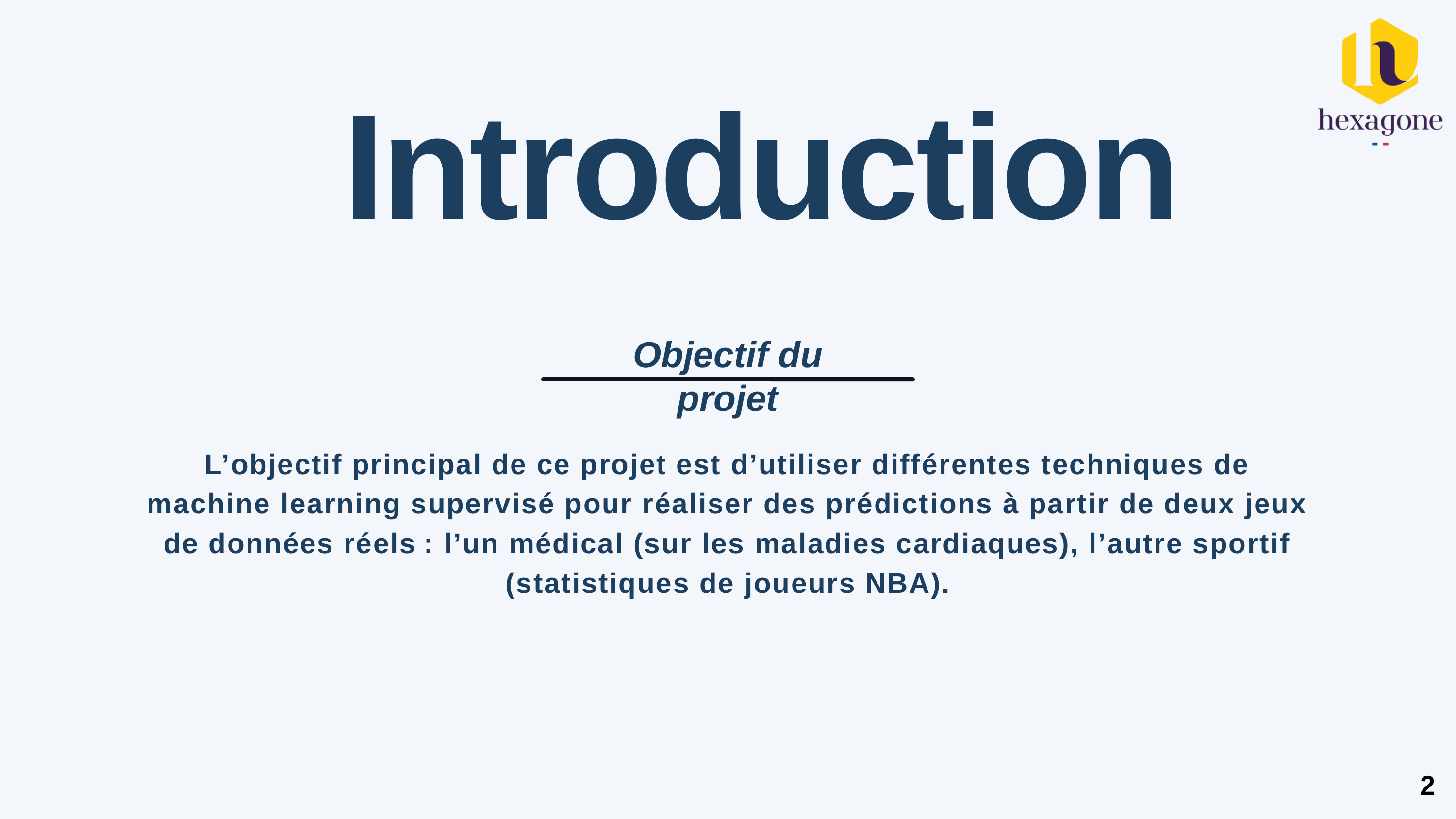

Introduction
Objectif du projet

L’objectif principal de ce projet est d’utiliser différentes techniques de machine learning supervisé pour réaliser des prédictions à partir de deux jeux de données réels : l’un médical (sur les maladies cardiaques), l’autre sportif (statistiques de joueurs NBA).
2